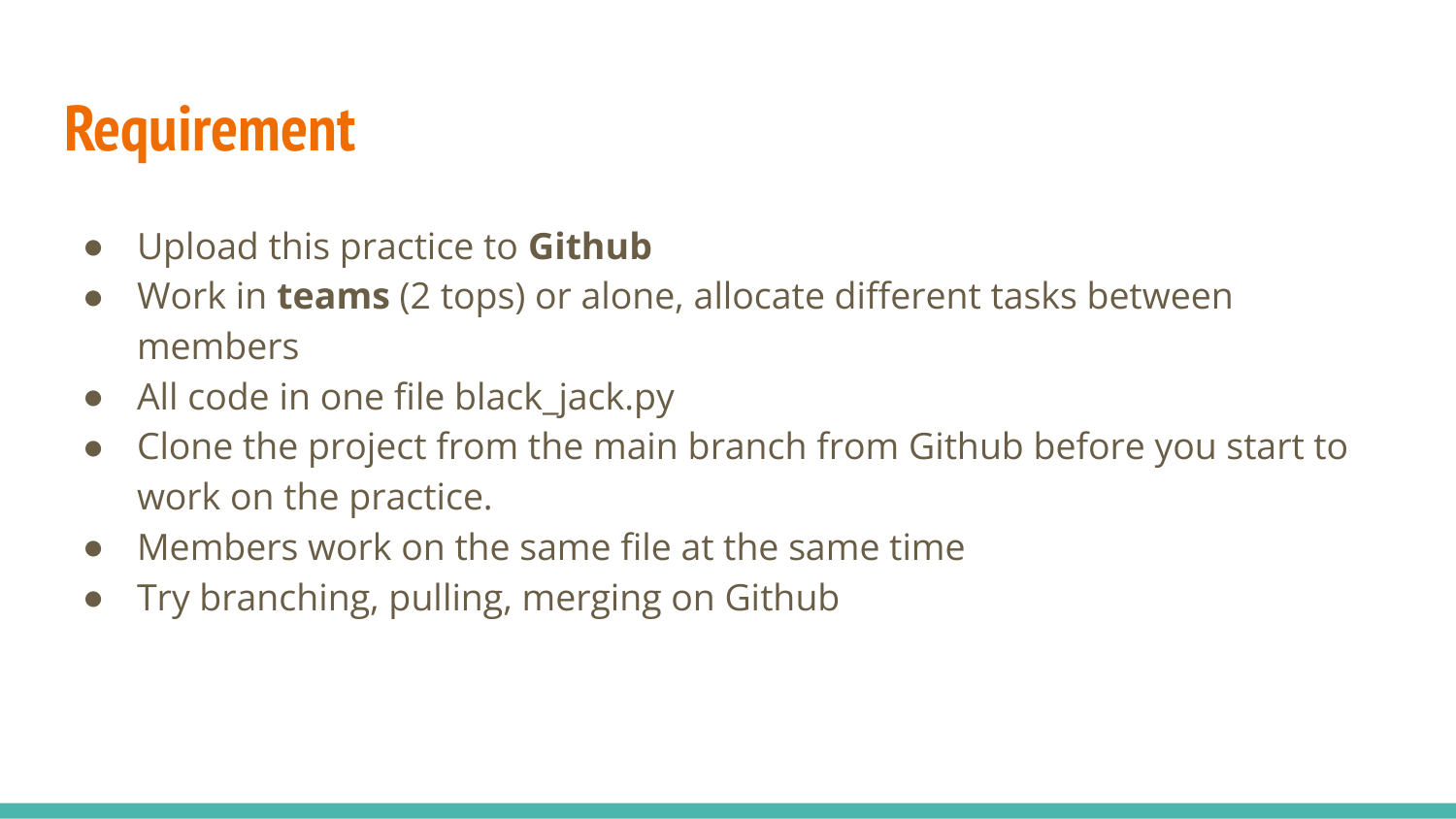

# Requirement
Upload this practice to Github
Work in teams (2 tops) or alone, allocate different tasks between members
All code in one file black_jack.py
Clone the project from the main branch from Github before you start to work on the practice.
Members work on the same file at the same time
Try branching, pulling, merging on Github